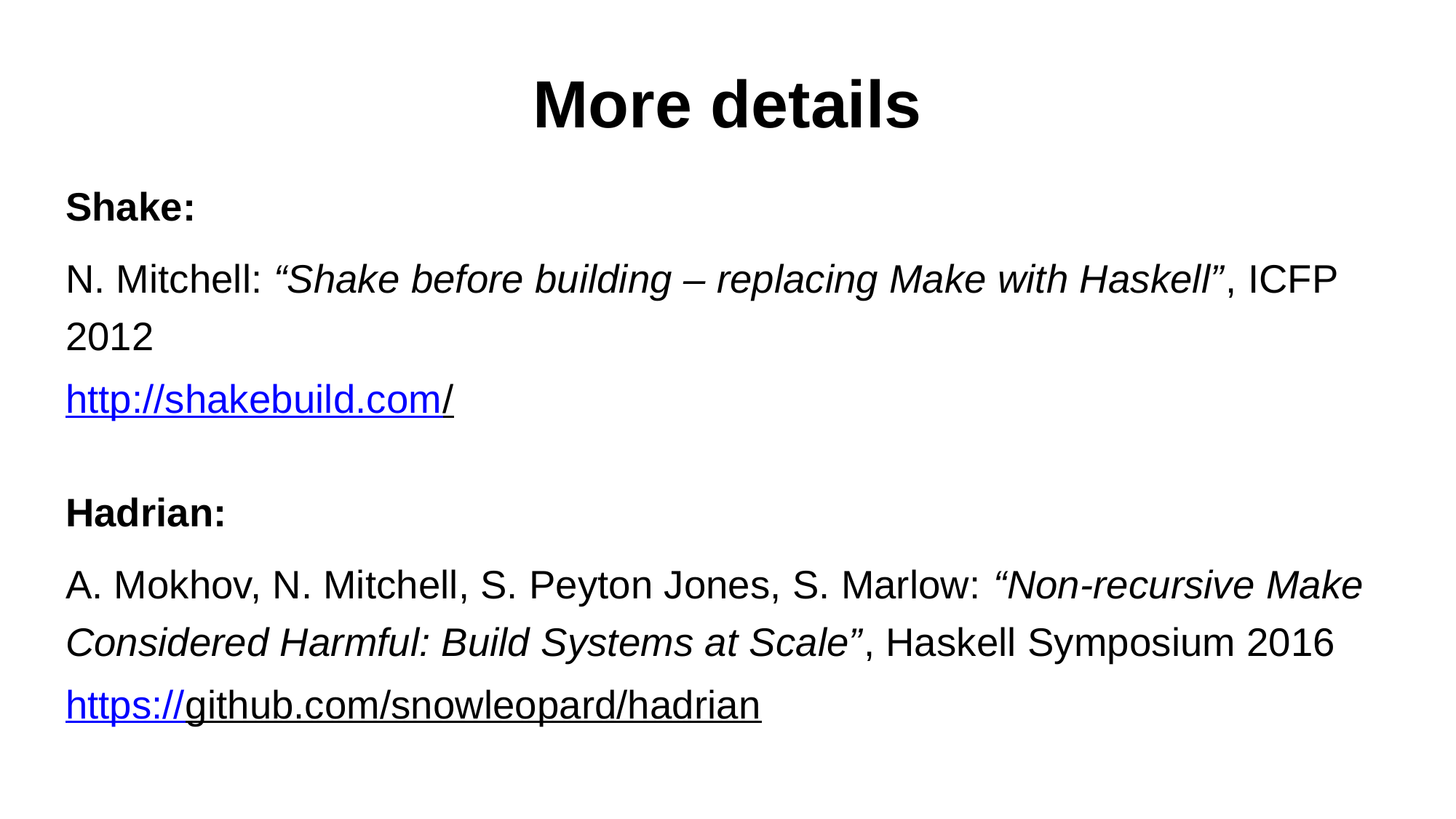

# More details
Shake:
N. Mitchell: “Shake before building – replacing Make with Haskell”, ICFP 2012
http://shakebuild.com/

Hadrian:
A. Mokhov, N. Mitchell, S. Peyton Jones, S. Marlow: “Non-recursive Make Considered Harmful: Build Systems at Scale”, Haskell Symposium 2016
https://github.com/snowleopard/hadrian